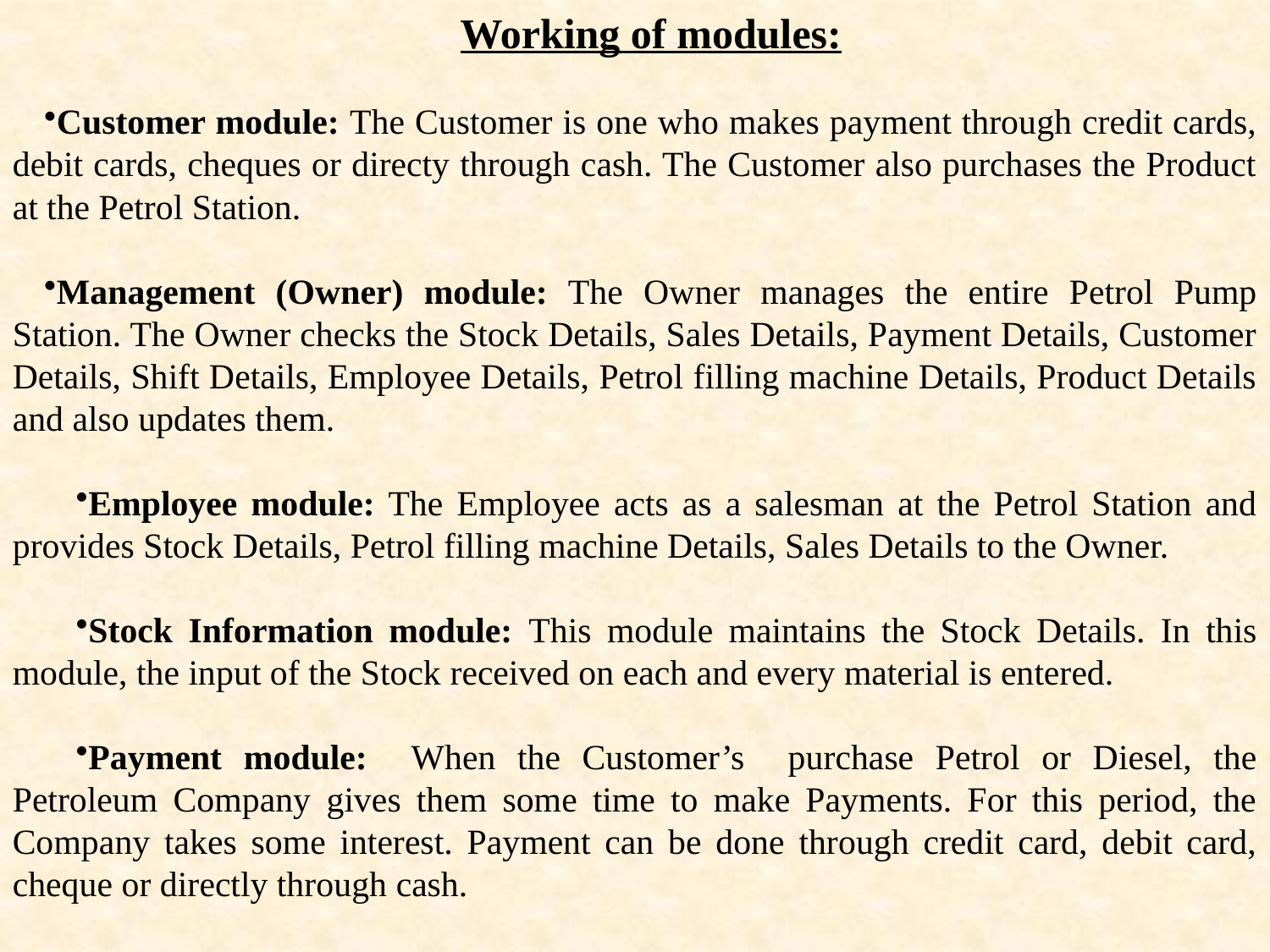

Working of modules:

Customer module: The Customer is one who makes payment through credit cards, debit cards, cheques or directy through cash. The Customer also purchases the Product at the Petrol Station.

Management (Owner) module: The Owner manages the entire Petrol Pump Station. The Owner checks the Stock Details, Sales Details, Payment Details, Customer Details, Shift Details, Employee Details, Petrol filling machine Details, Product Details and also updates them.

Employee module: The Employee acts as a salesman at the Petrol Station and provides Stock Details, Petrol filling machine Details, Sales Details to the Owner.

Stock Information module: This module maintains the Stock Details. In this module, the input of the Stock received on each and every material is entered.

Payment module:  When the Customer’s  purchase Petrol or Diesel, the Petroleum Company gives them some time to make Payments. For this period, the Company takes some interest. Payment can be done through credit card, debit card, cheque or directly through cash.